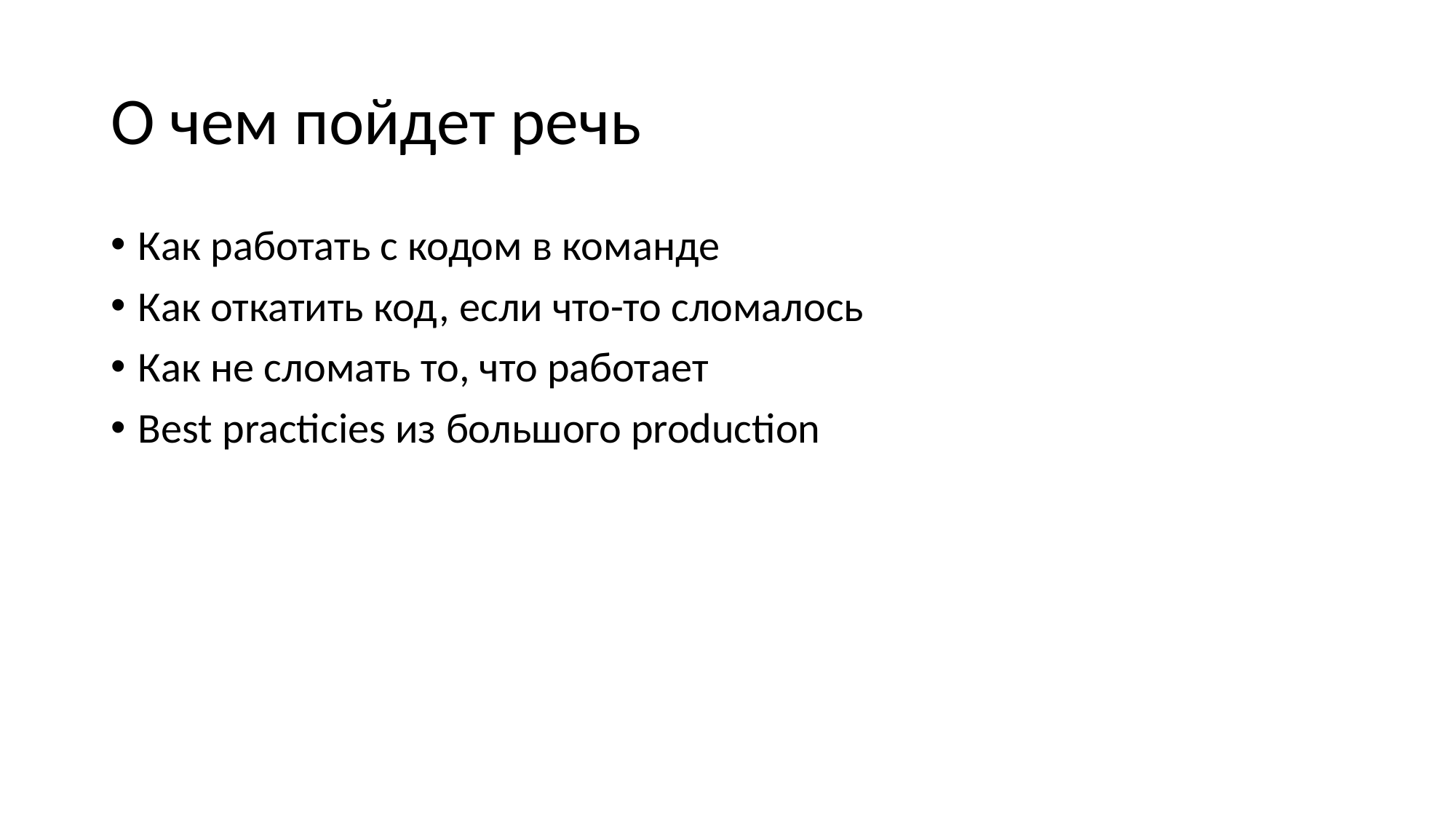

# О чем пойдет речь
Как работать с кодом в команде
Как откатить код, если что-то сломалось
Как не сломать то, что работает
Best practicies из большого production